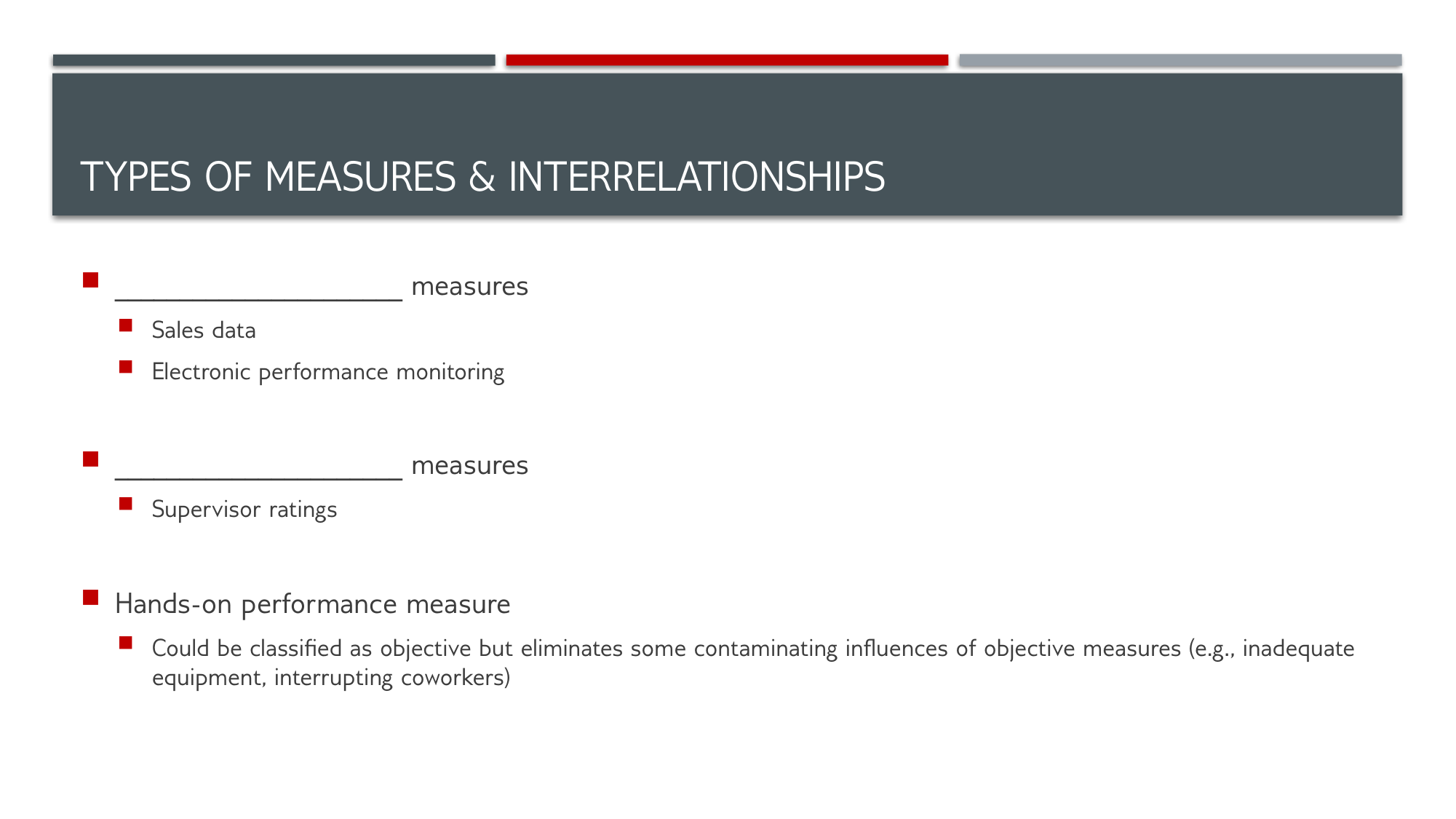

# Types of Measures & Interrelationships
______________________ measures
Sales data
Electronic performance monitoring

______________________ measures
Supervisor ratings

Hands-on performance measure
Could be classified as objective but eliminates some contaminating influences of objective measures (e.g., inadequate equipment, interrupting coworkers)